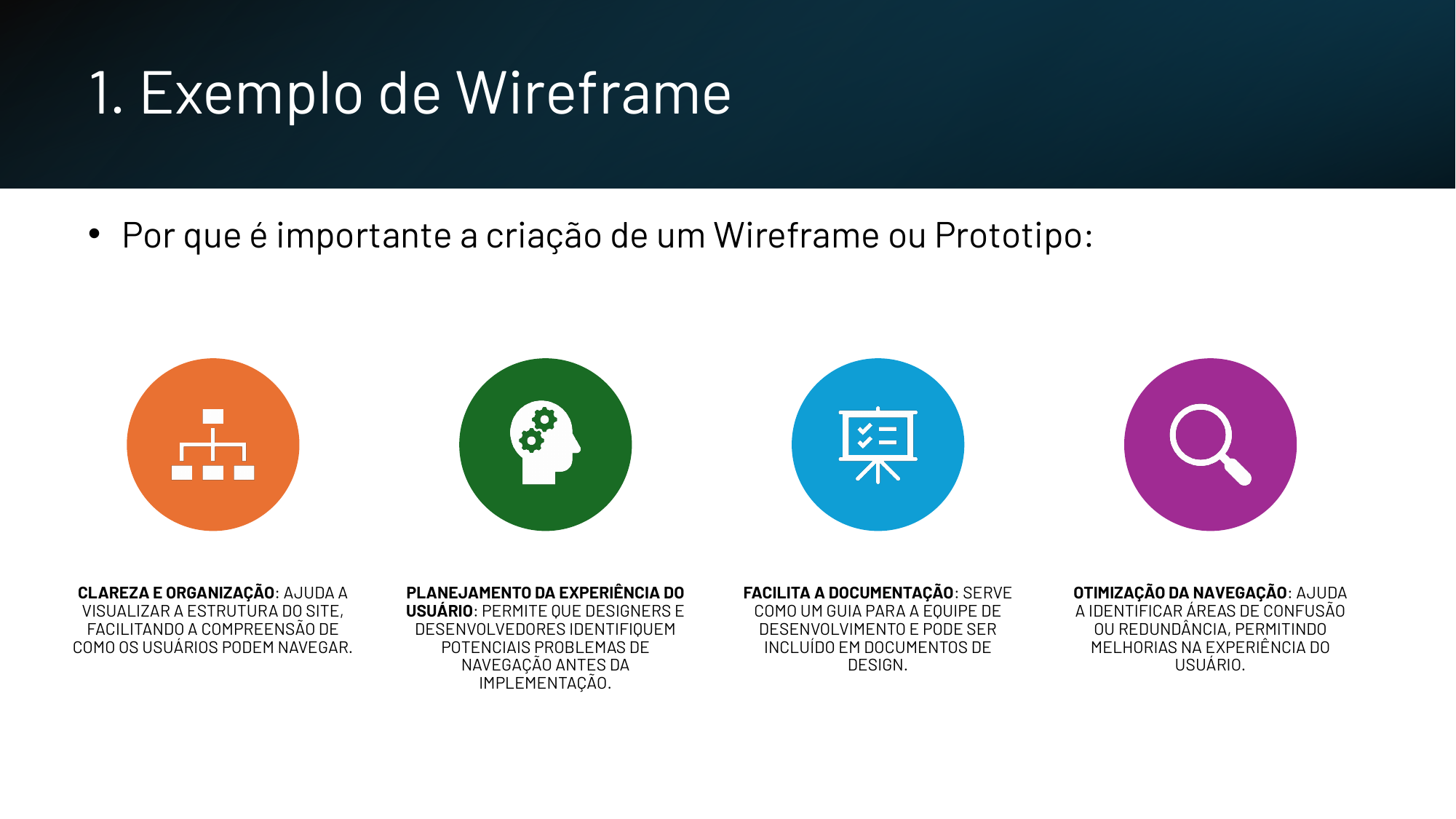

# 1. Exemplo de Wireframe
Por que é importante a criação de um Wireframe ou Prototipo:

Clareza e Organização: Ajuda a visualizar a estrutura do site, facilitando a compreensão de como os usuários podem navegar.
Planejamento da Experiência do Usuário: Permite que designers e desenvolvedores identifiquem potenciais problemas de navegação antes da implementação.
Facilita a Documentação: Serve como um guia para a equipe de desenvolvimento e pode ser incluído em documentos de design.
Otimização da Navegação: Ajuda a identificar áreas de confusão ou redundância, permitindo melhorias na experiência do usuário.